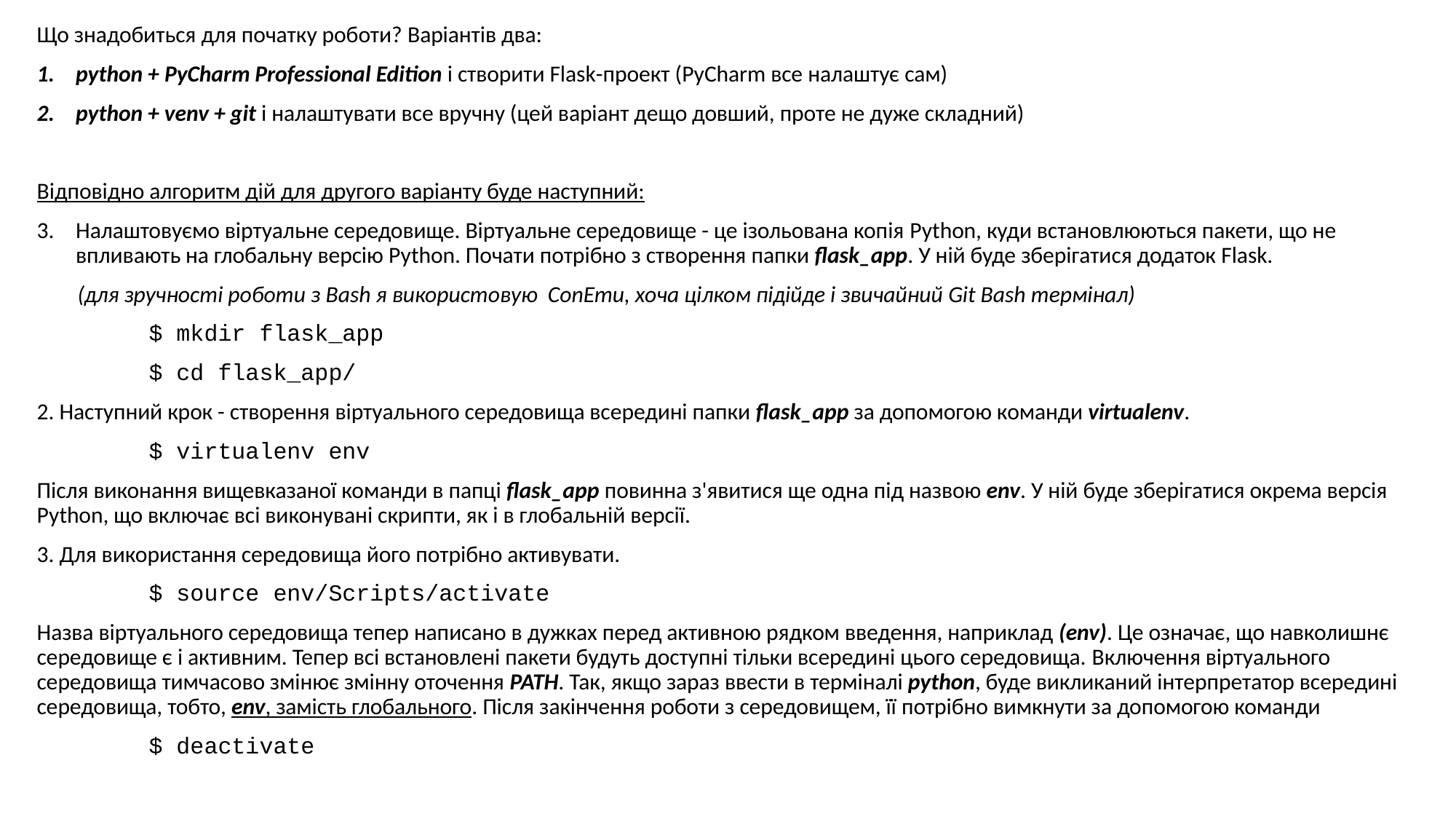

Що знадобиться для початку роботи? Варіантів два:
python + PyCharm Professional Edition і створити Flask-проект (PyCharm все налаштує сам)
python + venv + git і налаштувати все вручну (цей варіант дещо довший, проте не дуже складний)

Відповідно алгоритм дій для другого варіанту буде наступний:
Налаштовуємо віртуальне середовище. Віртуальне середовище - це ізольована копія Python, куди встановлюються пакети, що не впливають на глобальну версію Python. Почати потрібно з створення папки flask_app. У ній буде зберігатися додаток Flask.
        (для зручності роботи з Bash я використовую  ConEmu, хоча цілком підійде і звичайний Git Bash термінал)
$ mkdir flask_app
$ cd flask_app/
2. Наступний крок - створення віртуального середовища всередині папки flask_app за допомогою команди virtualenv.
$ virtualenv env
Після виконання вищевказаної команди в папці flask_app повинна з'явитися ще одна під назвою env. У ній буде зберігатися окрема версія Python, що включає всі виконувані скрипти, як і в глобальній версії.
3. Для використання середовища його потрібно активувати.
$ source env/Scripts/activate
Назва віртуального середовища тепер написано в дужках перед активною рядком введення, наприклад (env). Це означає, що навколишнє середовище є і активним. Тепер всі встановлені пакети будуть доступні тільки всередині цього середовища. Включення віртуального середовища тимчасово змінює змінну оточення PATH. Так, якщо зараз ввести в терміналі python, буде викликаний інтерпретатор всередині середовища, тобто, env, замість глобального. Після закінчення роботи з середовищем, її потрібно вимкнути за допомогою команди
$ deactivate